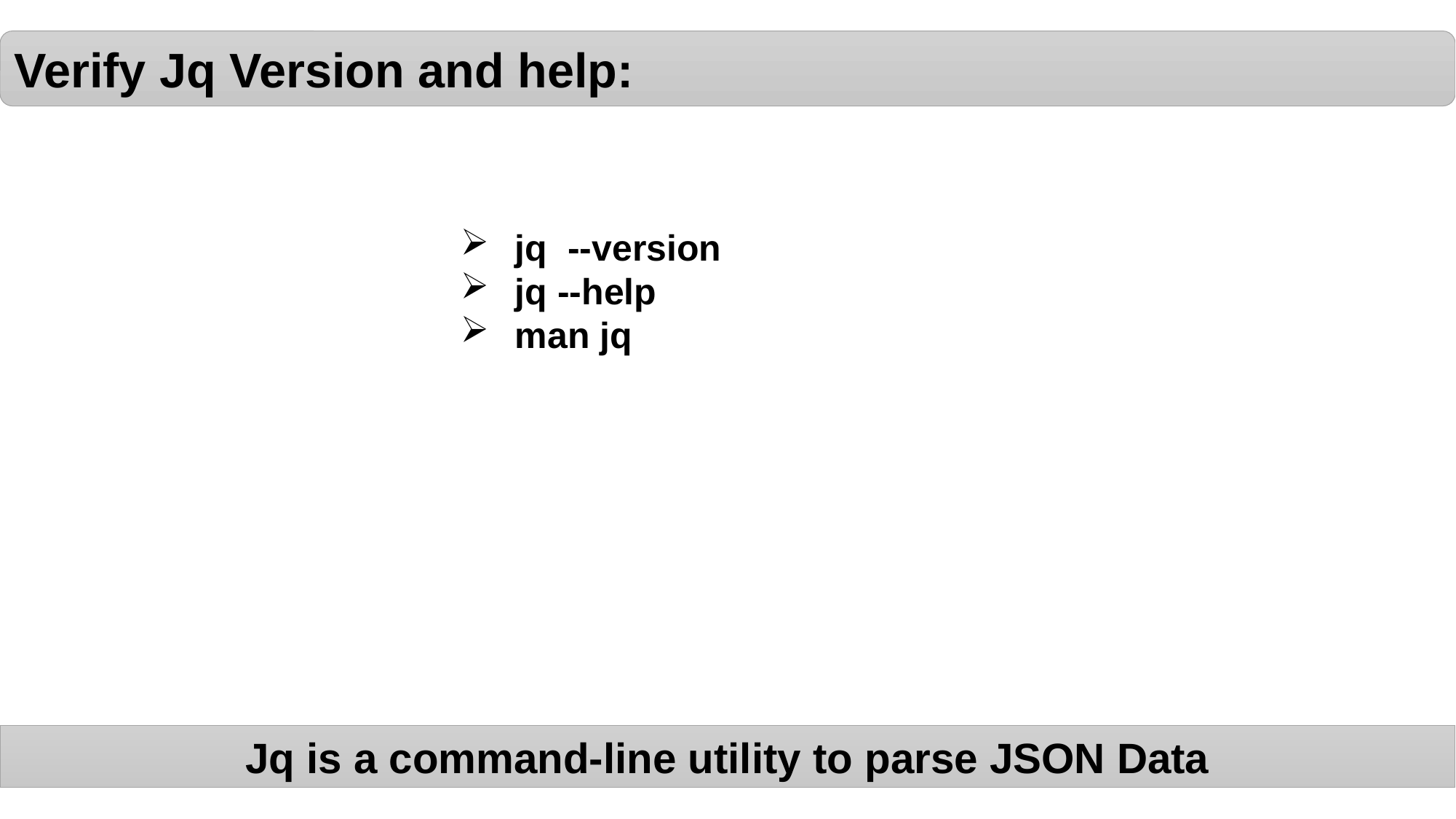

Verify Jq Version and help:
jq  --version
jq --help
man jq
Jq is a command-line utility to parse JSON Data